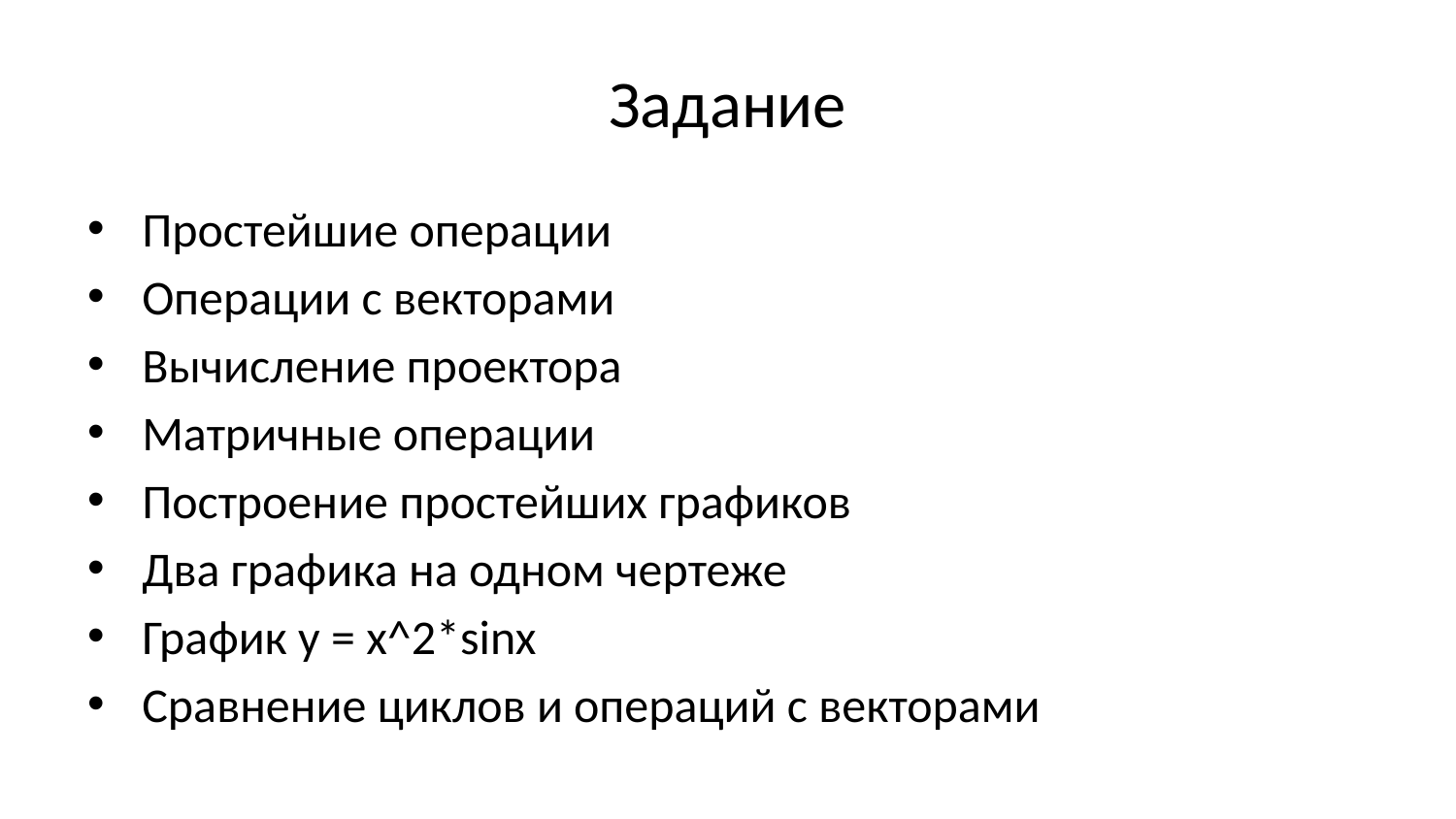

# Задание
Простейшие операции
Операции с векторами
Вычисление проектора
Матричные операции
Построение простейших графиков
Два графика на одном чертеже
График y = x^2*sinx
Сравнение циклов и операций с векторами